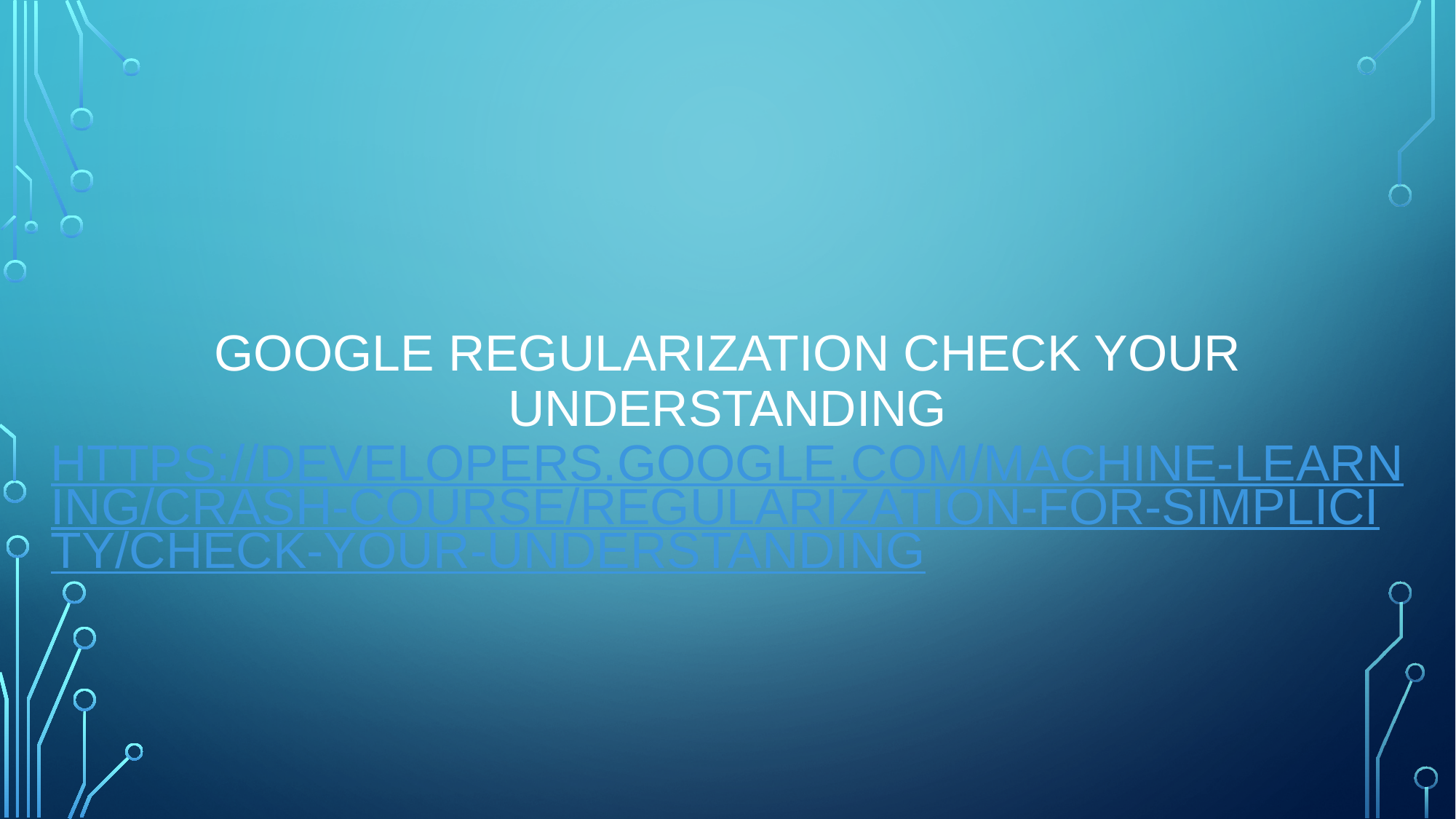

# Google regularization Check your understanding https://developers.google.com/machine-learning/crash-course/regularization-for-simplicity/check-your-understanding